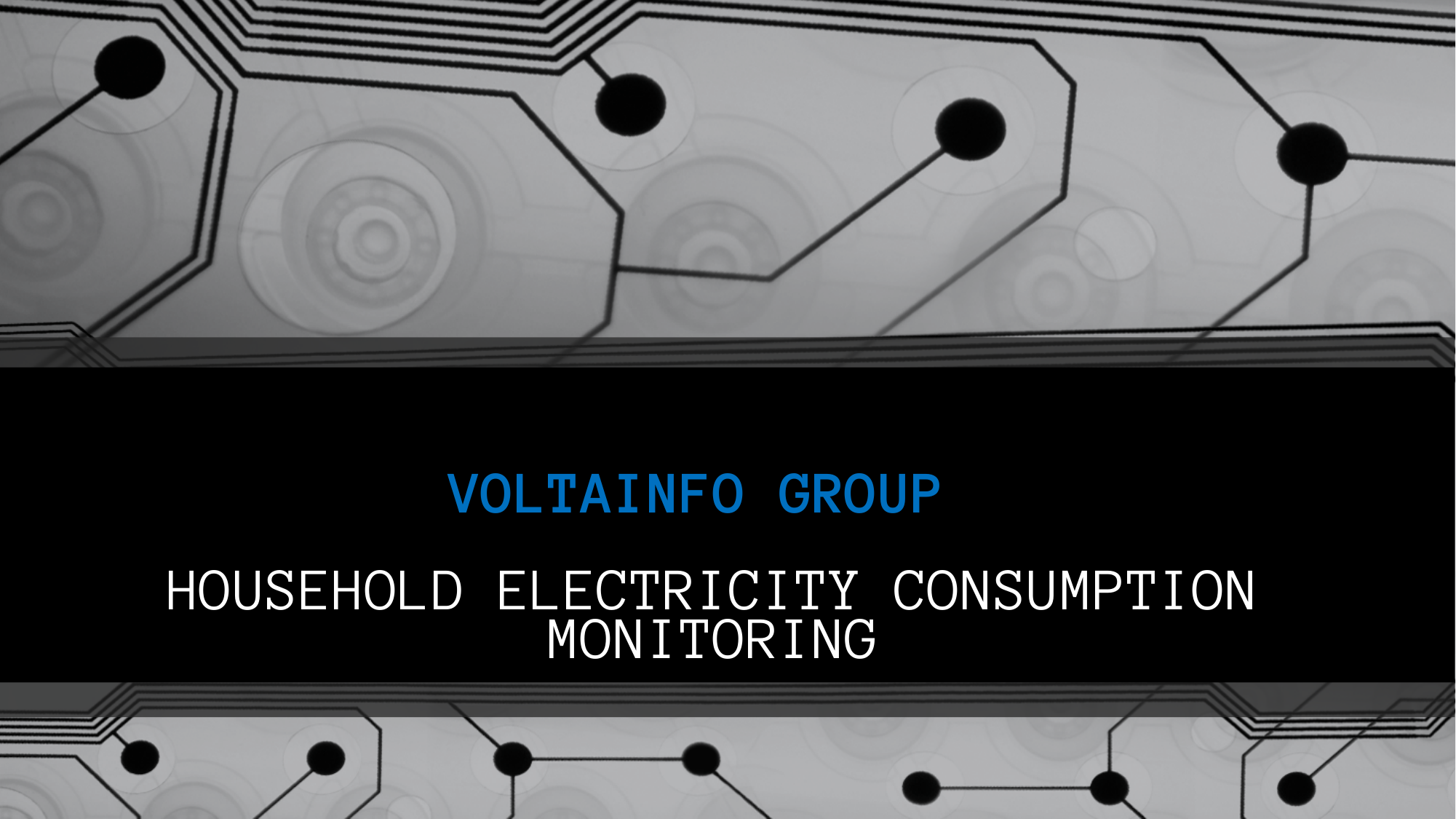

# VOLTAINFO GROUP HOUSEHOLD ELECTRICITY CONSUMPTION MONITORING